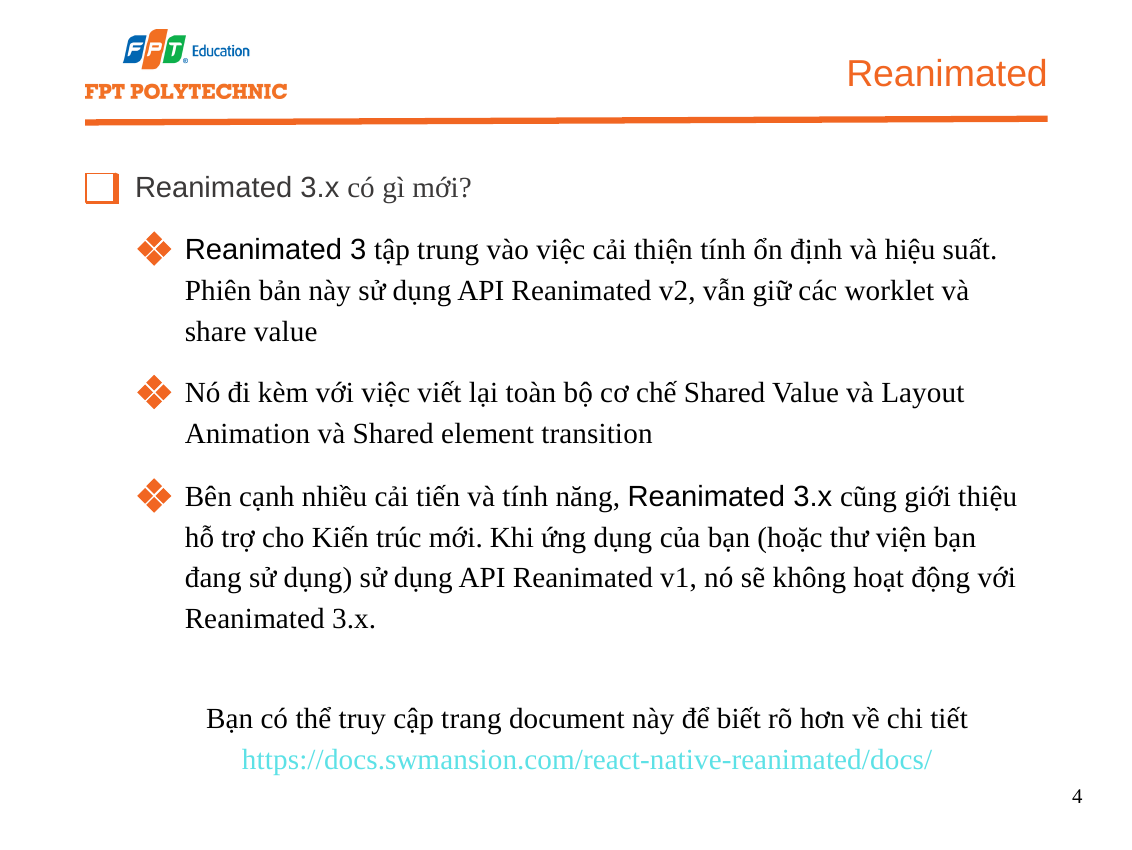

Reanimated

Reanimated 3.x có gì mới?

Reanimated 3 tập trung vào việc cải thiện tính ổn định và hiệu suất. Phiên bản này sử dụng API Reanimated v2, vẫn giữ các worklet và share value

Nó đi kèm với việc viết lại toàn bộ cơ chế Shared Value và Layout Animation và Shared element transition

Bên cạnh nhiều cải tiến và tính năng, Reanimated 3.x cũng giới thiệu hỗ trợ cho Kiến trúc mới. Khi ứng dụng của bạn (hoặc thư viện bạn đang sử dụng) sử dụng API Reanimated v1, nó sẽ không hoạt động với Reanimated 3.x.

Bạn có thể truy cập trang document này để biết rõ hơn về chi tiết
https://docs.swmansion.com/react-native-reanimated/docs/
4